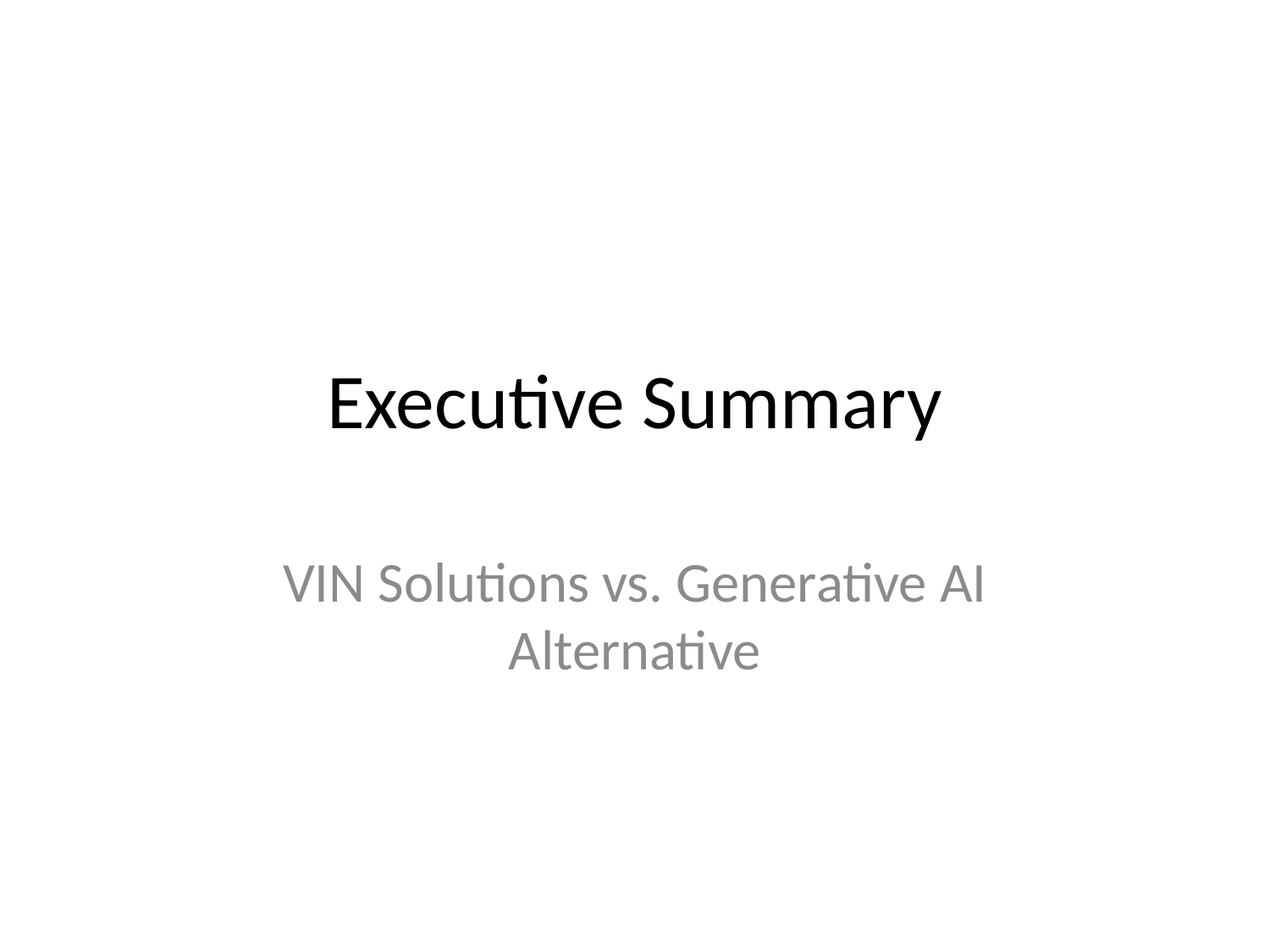

# Executive Summary
VIN Solutions vs. Generative AI Alternative